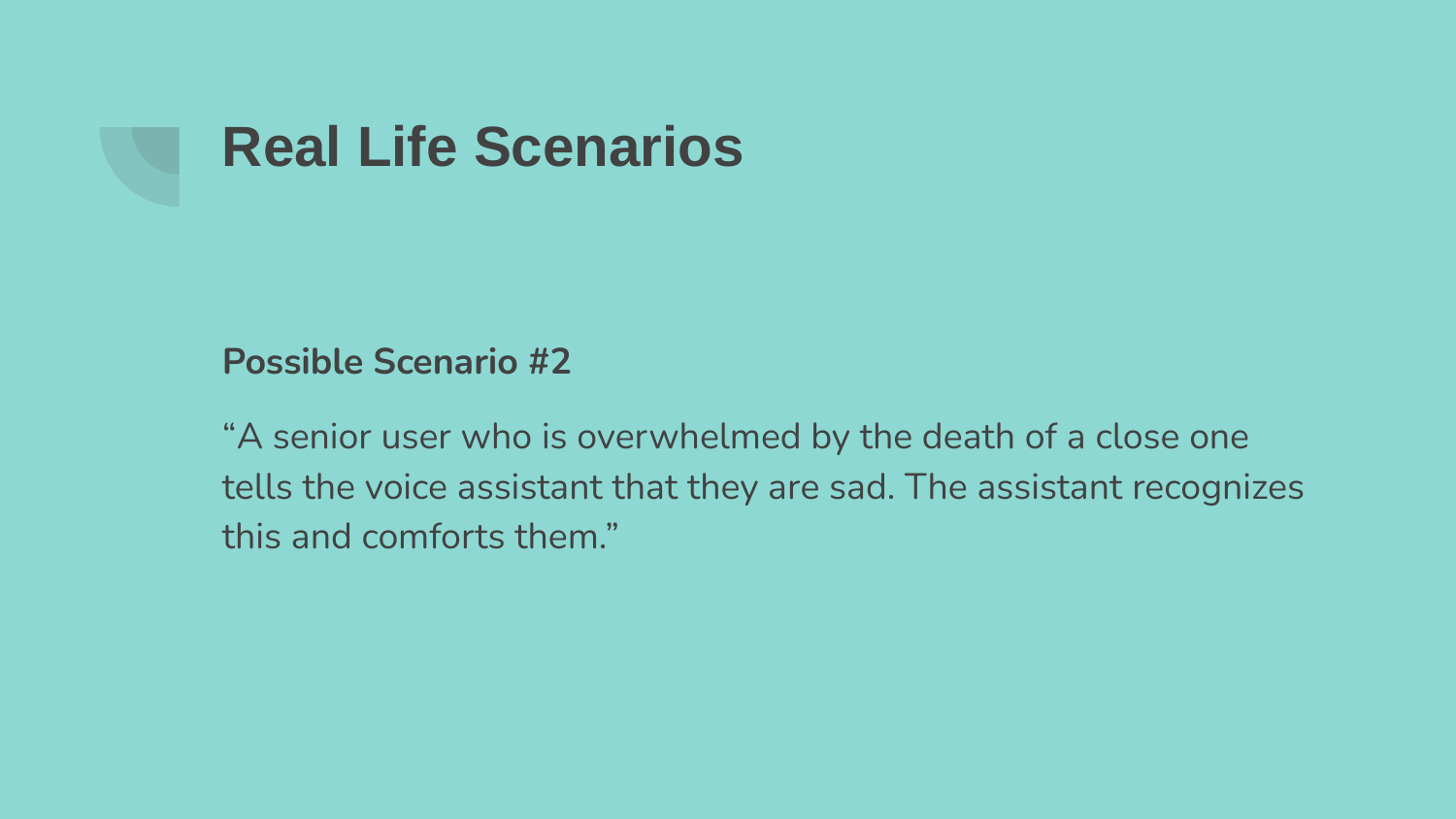

# Real Life Scenarios
Possible Scenario #2
“A senior user who is overwhelmed by the death of a close one tells the voice assistant that they are sad. The assistant recognizes this and comforts them.”